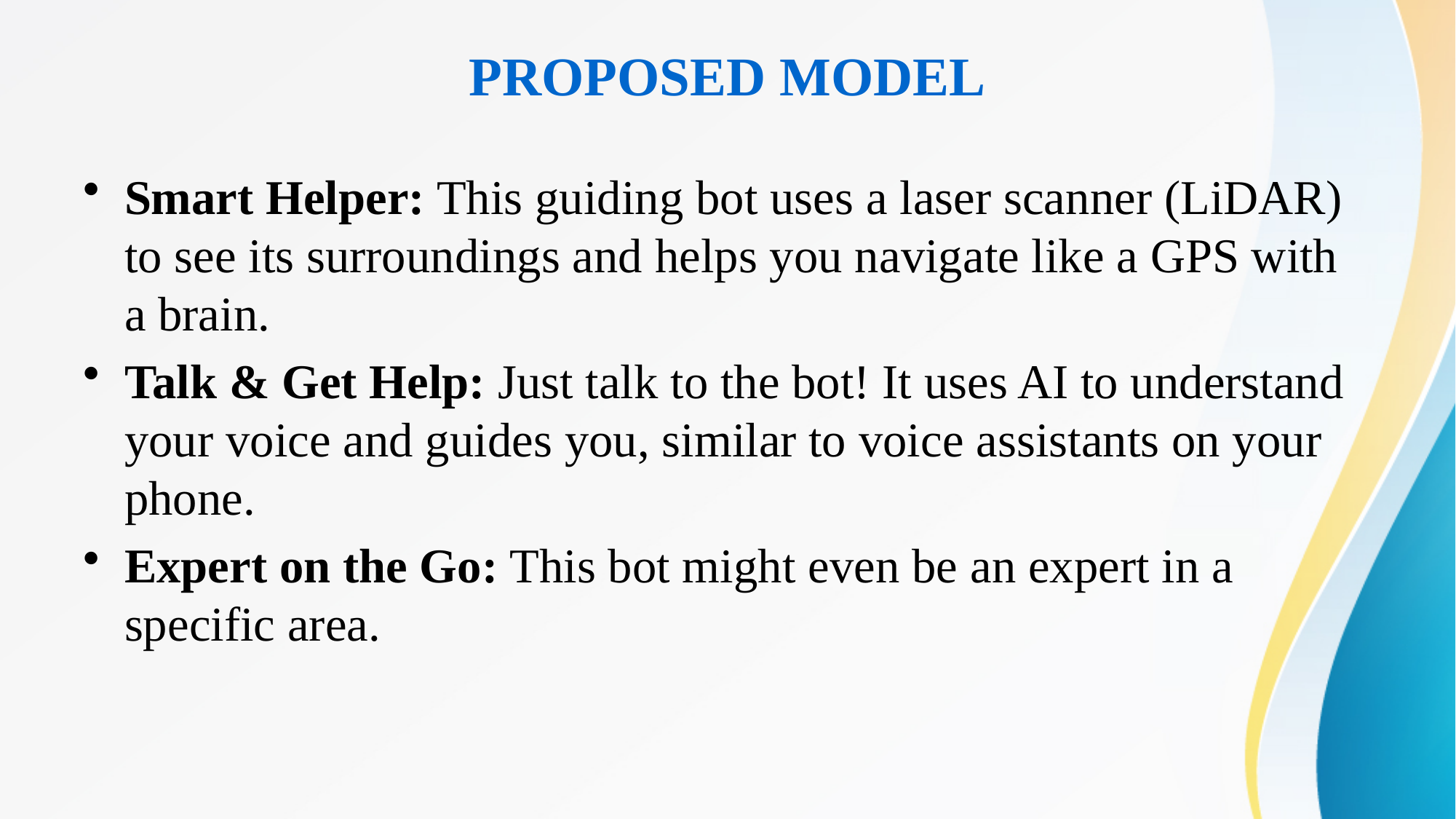

# PROPOSED MODEL
Smart Helper: This guiding bot uses a laser scanner (LiDAR) to see its surroundings and helps you navigate like a GPS with a brain.
Talk & Get Help: Just talk to the bot! It uses AI to understand your voice and guides you, similar to voice assistants on your phone.
Expert on the Go: This bot might even be an expert in a specific area.